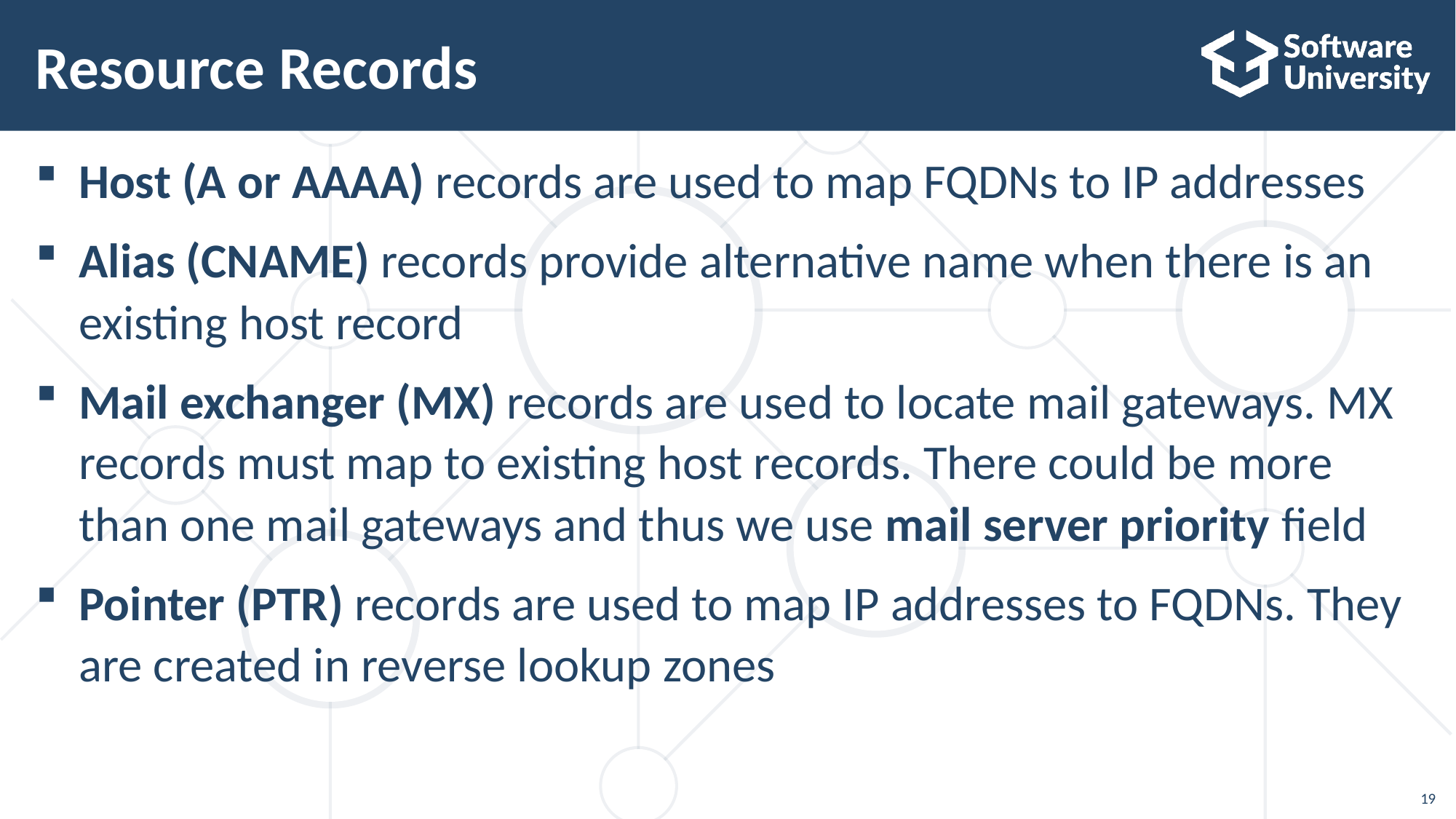

# Resource Records
Host (A or AAAA) records are used to map FQDNs to IP addresses
Alias (CNAME) records provide alternative name when there is an existing host record
Mail exchanger (MX) records are used to locate mail gateways. MX records must map to existing host records. There could be more than one mail gateways and thus we use mail server priority field
Pointer (PTR) records are used to map IP addresses to FQDNs. They are created in reverse lookup zones
19